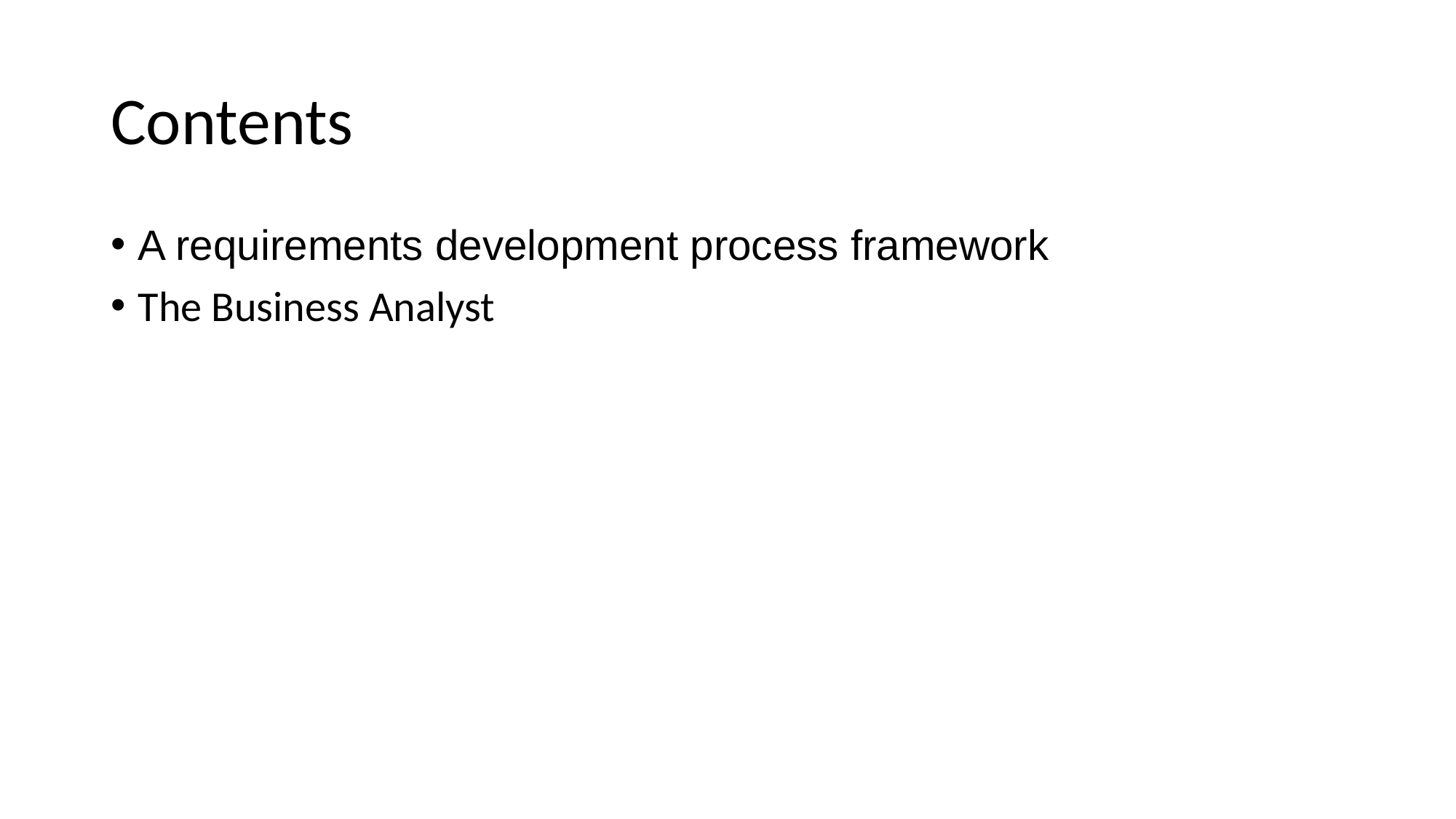

Contents
A requirements development process framework
The Business Analyst